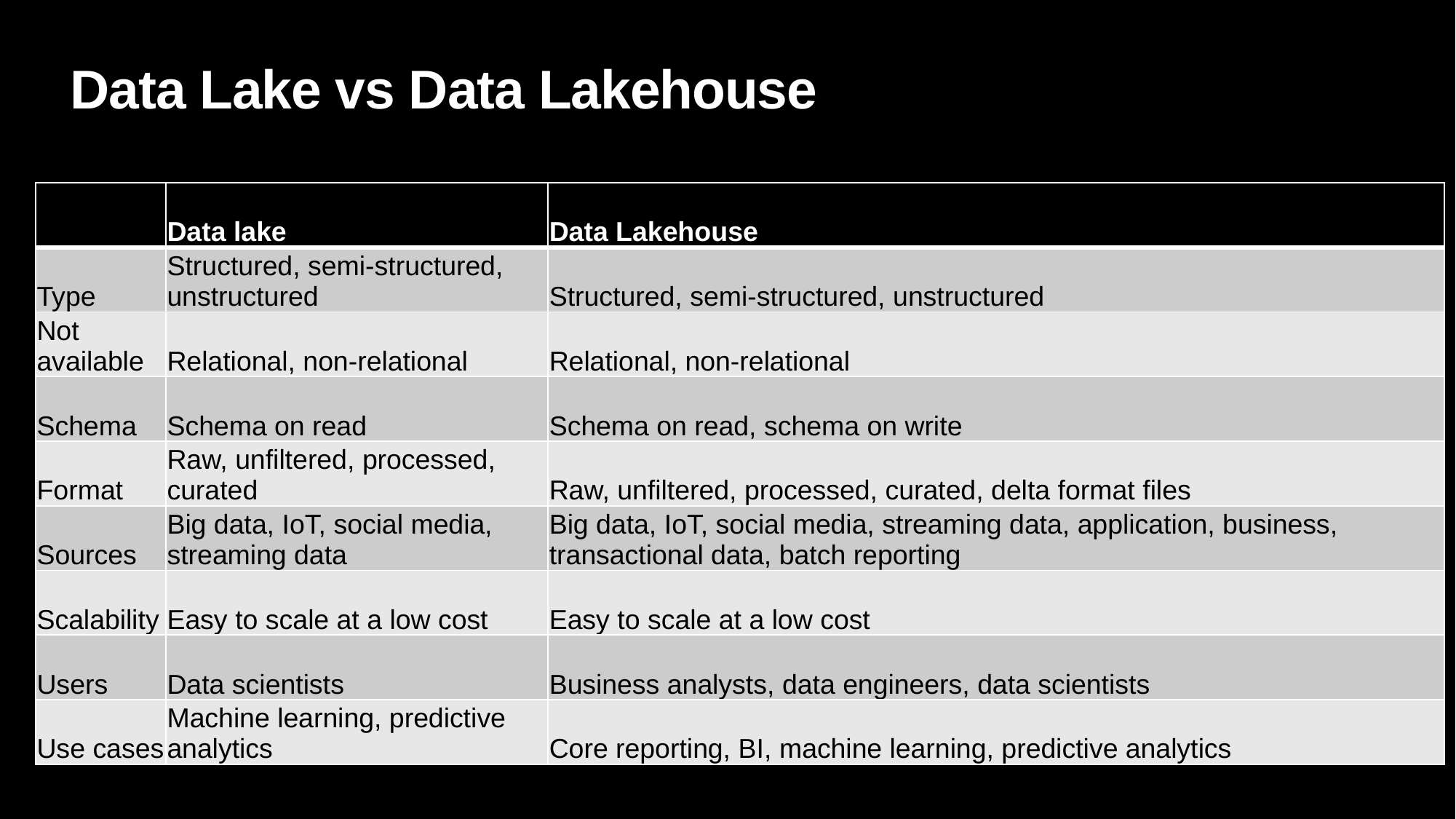

# Data Lake vs Data Lakehouse
|  | Data lake | Data Lakehouse |
| --- | --- | --- |
| Type | Structured, semi-structured, unstructured | Structured, semi-structured, unstructured |
| Not available | Relational, non-relational | Relational, non-relational |
| Schema | Schema on read | Schema on read, schema on write |
| Format | Raw, unfiltered, processed, curated | Raw, unfiltered, processed, curated, delta format files |
| Sources | Big data, IoT, social media, streaming data | Big data, IoT, social media, streaming data, application, business, transactional data, batch reporting |
| Scalability | Easy to scale at a low cost | Easy to scale at a low cost |
| Users | Data scientists | Business analysts, data engineers, data scientists |
| Use cases | Machine learning, predictive analytics | Core reporting, BI, machine learning, predictive analytics |